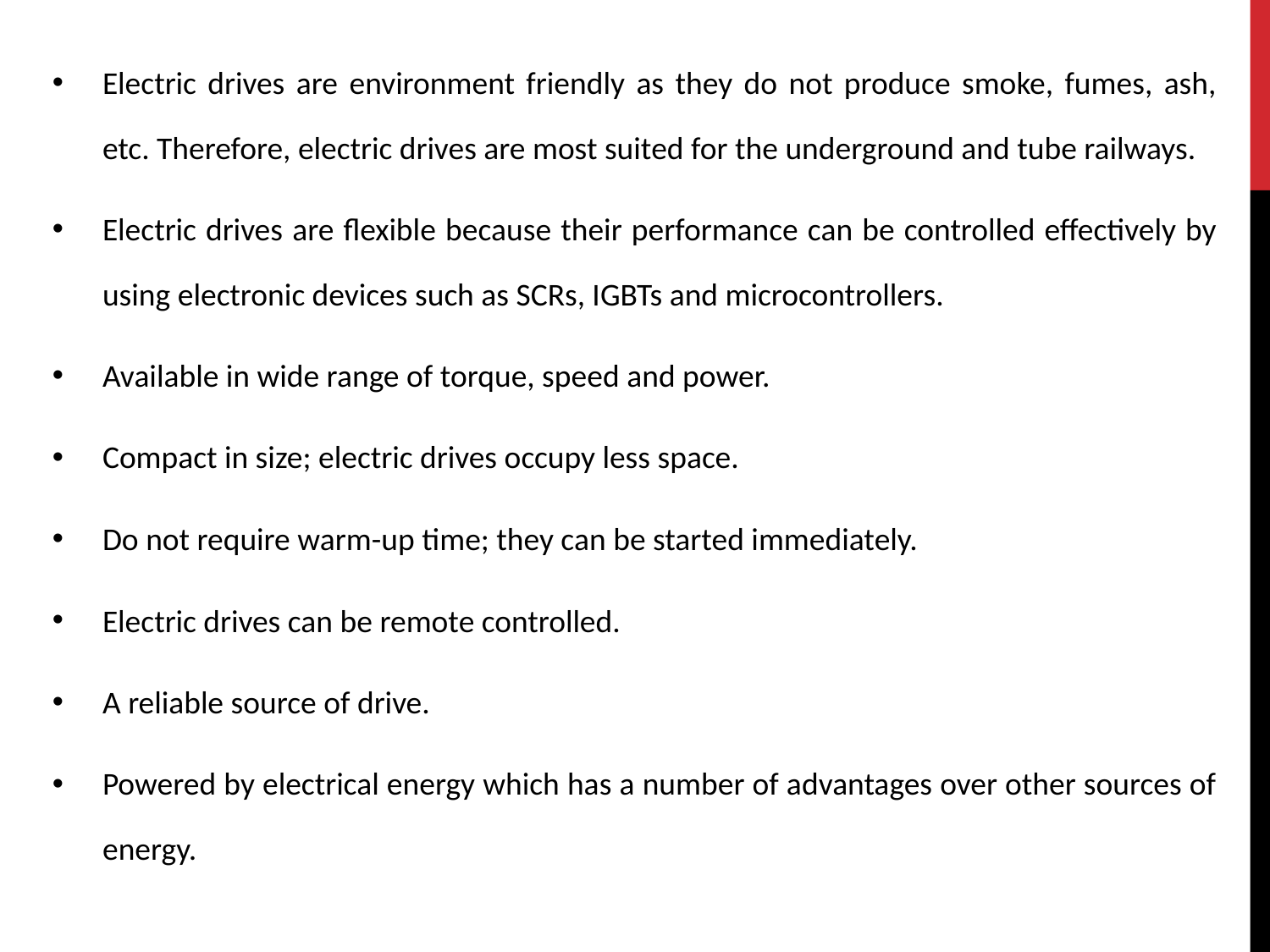

Electric drives are environment friendly as they do not produce smoke, fumes, ash, etc. Therefore, electric drives are most suited for the underground and tube railways.
Electric drives are flexible because their performance can be controlled effectively by using electronic devices such as SCRs, IGBTs and microcontrollers.
Available in wide range of torque, speed and power.
Compact in size; electric drives occupy less space.
Do not require warm-up time; they can be started immediately.
Electric drives can be remote controlled.
A reliable source of drive.
Powered by electrical energy which has a number of advantages over other sources of energy.